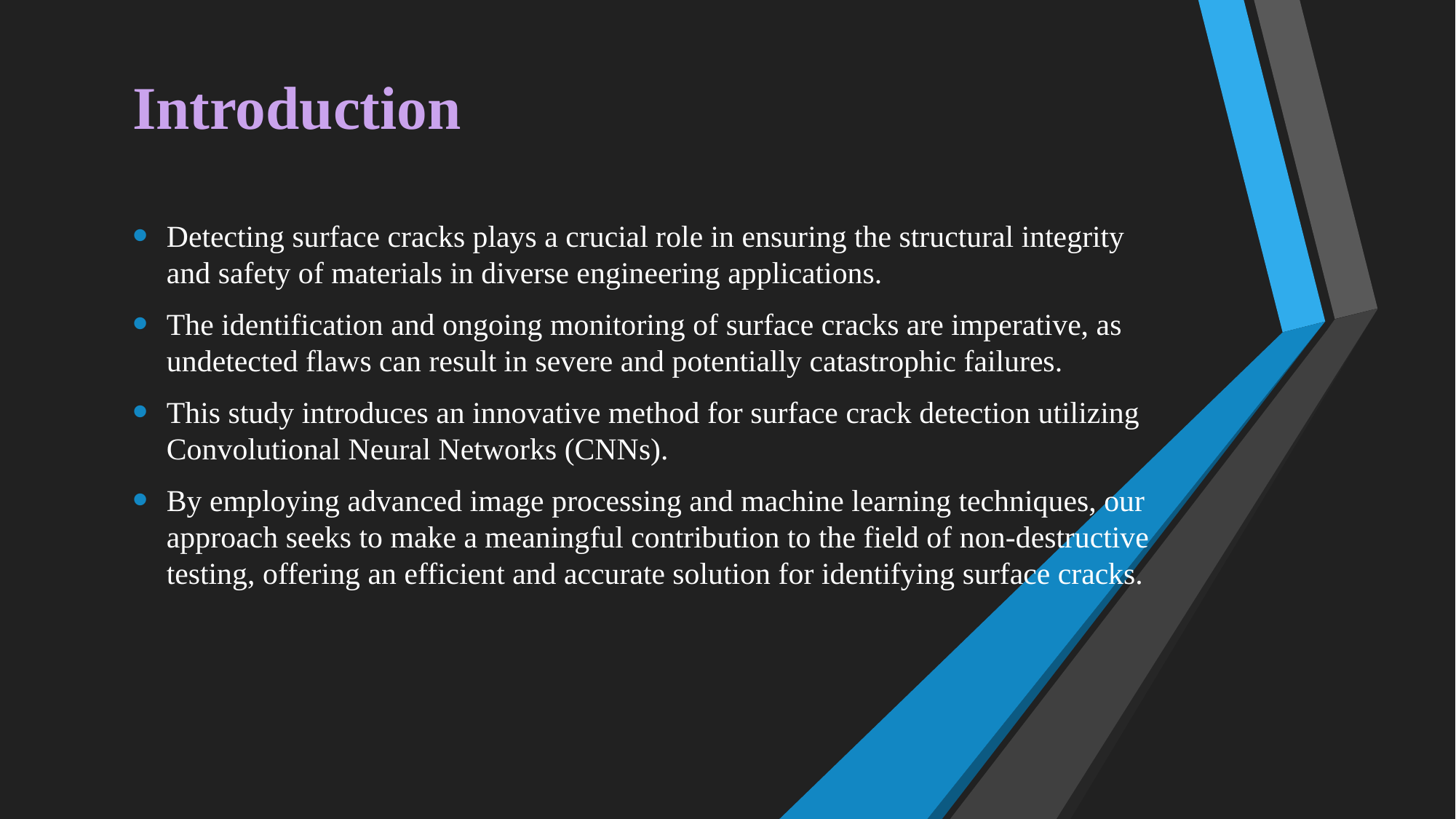

# Introduction
Detecting surface cracks plays a crucial role in ensuring the structural integrity and safety of materials in diverse engineering applications.
The identification and ongoing monitoring of surface cracks are imperative, as undetected flaws can result in severe and potentially catastrophic failures.
This study introduces an innovative method for surface crack detection utilizing Convolutional Neural Networks (CNNs).
By employing advanced image processing and machine learning techniques, our approach seeks to make a meaningful contribution to the field of non-destructive testing, offering an efficient and accurate solution for identifying surface cracks.